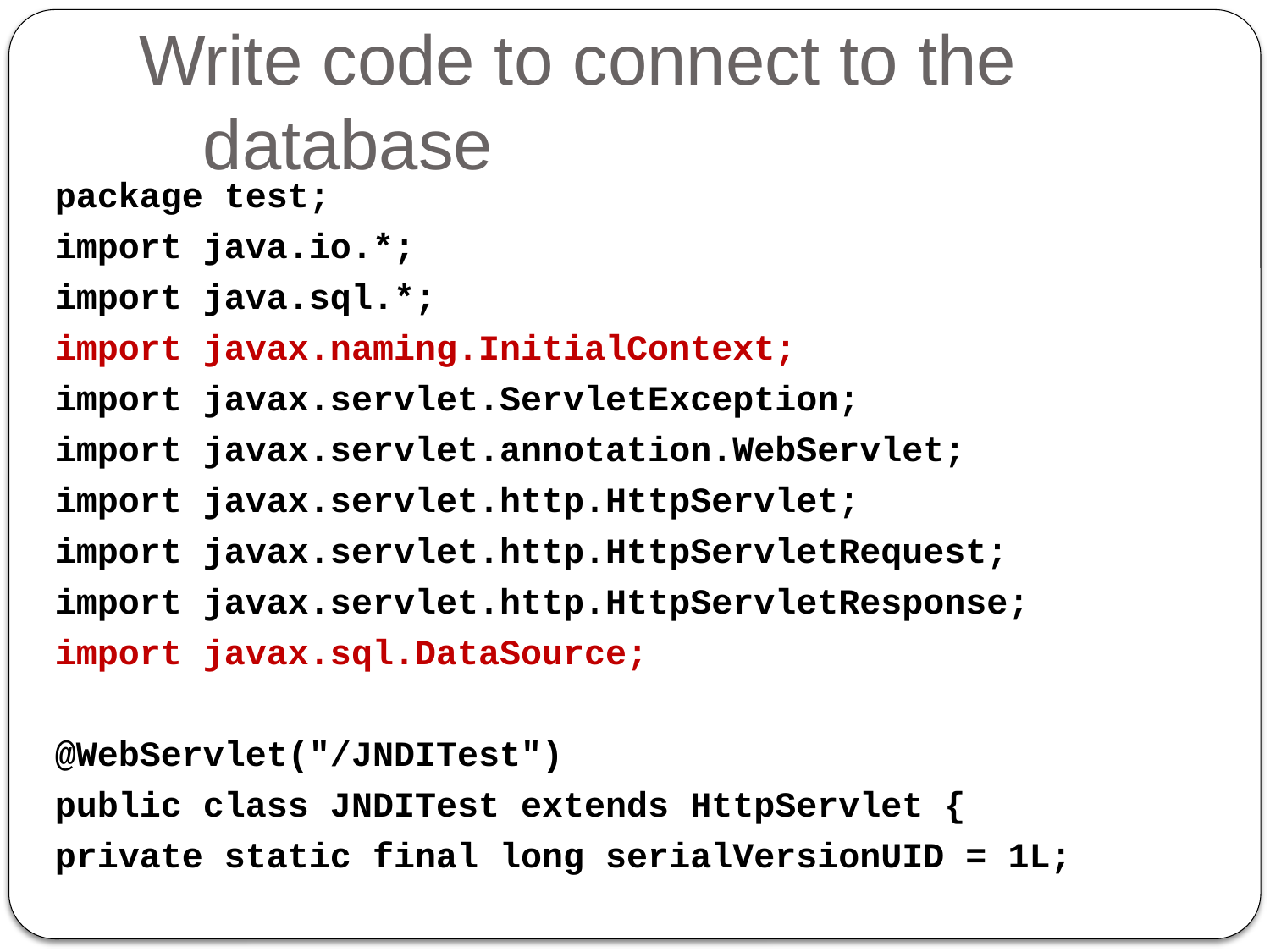

# Write code to connect to the database
package test;
import java.io.*;
import java.sql.*;
import javax.naming.InitialContext;
import javax.servlet.ServletException;
import javax.servlet.annotation.WebServlet;
import javax.servlet.http.HttpServlet;
import javax.servlet.http.HttpServletRequest;
import javax.servlet.http.HttpServletResponse;
import javax.sql.DataSource;

@WebServlet("/JNDITest")
public class JNDITest extends HttpServlet {
private static final long serialVersionUID = 1L;
24